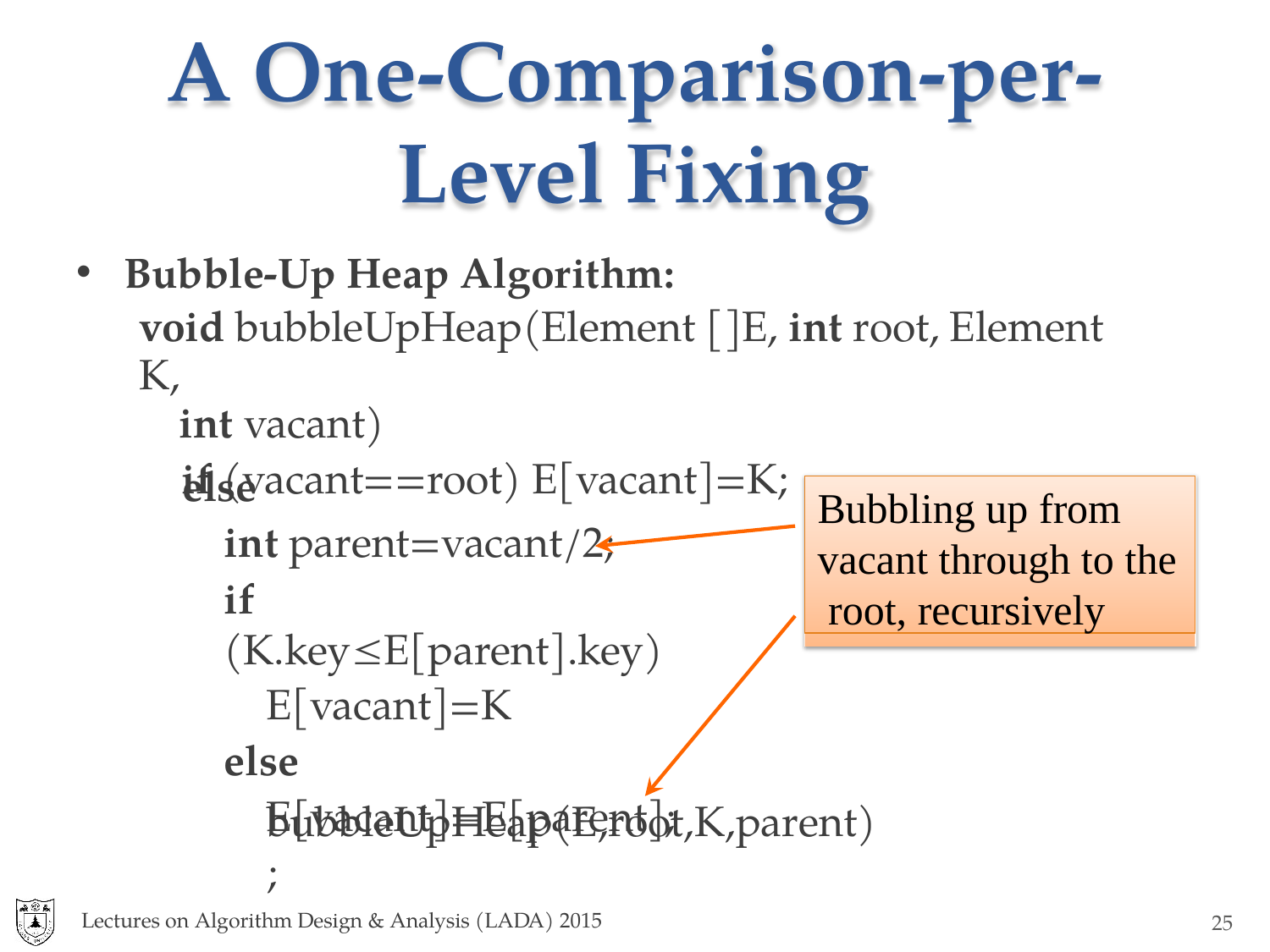

# A One-Comparison-per-  Level Fixing

Bubble-Up Heap Algorithm:
void bubbleUpHeap(Element []E, int root, Element K,
int vacant)
if (vacant==root) E[vacant]=K;
else
int parent=vacant/2;
if (K.key≤E[parent].key)
E[vacant]=K
else
E[vacant]=E[parent];

Bubbling up from  vacant through to the  root, recursively

bubbleUpHeap(E,root,K,parent);
Lectures on Algorithm Design & Analysis (LADA) 2015
25